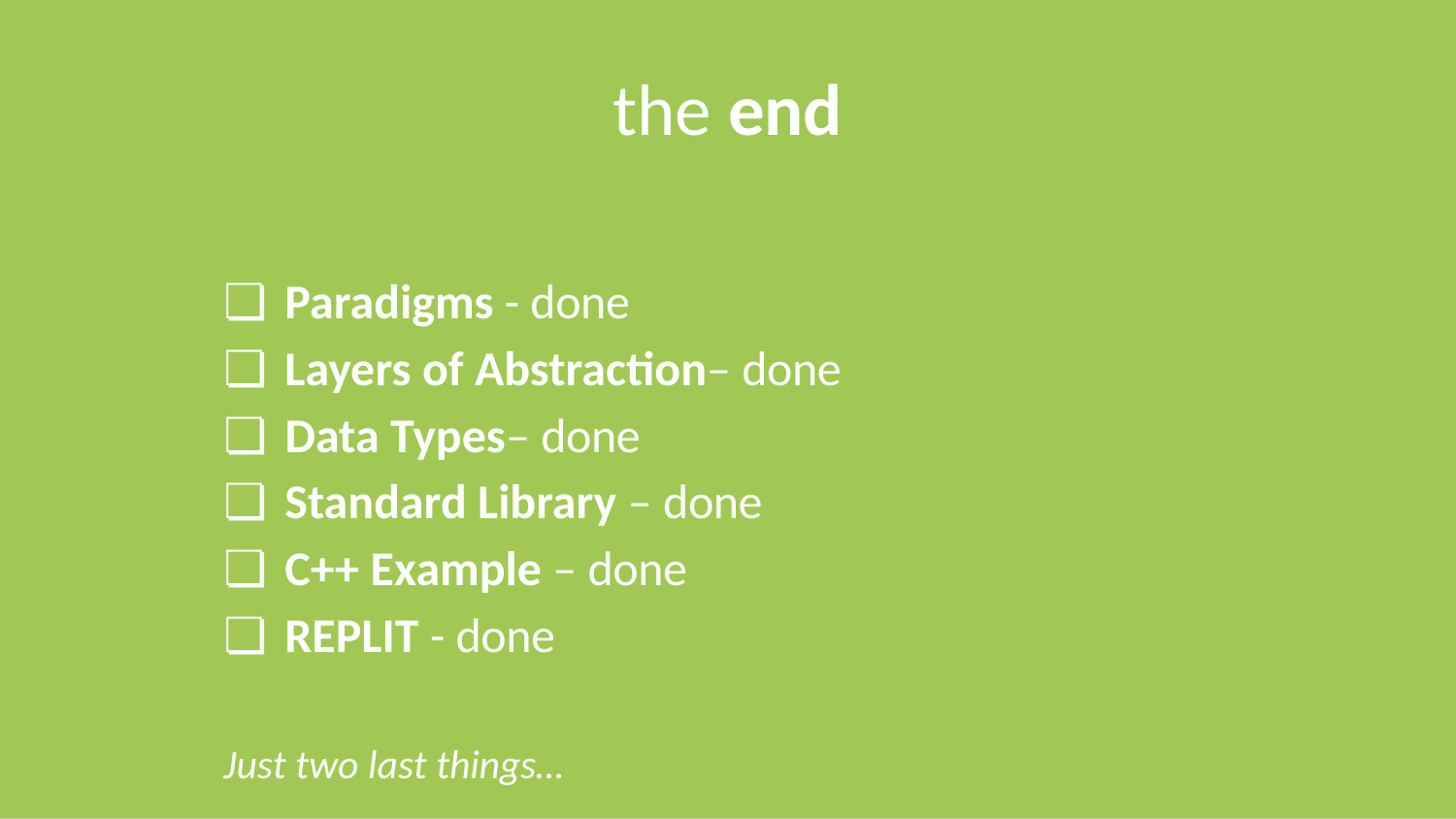

# the end
❏ Paradigms - done
❏ Layers of Abstraction– done
❏ Data Types– done
❏ Standard Library – done
❏ C++ Example – done
❏ REPLIT - done

Just two last things…